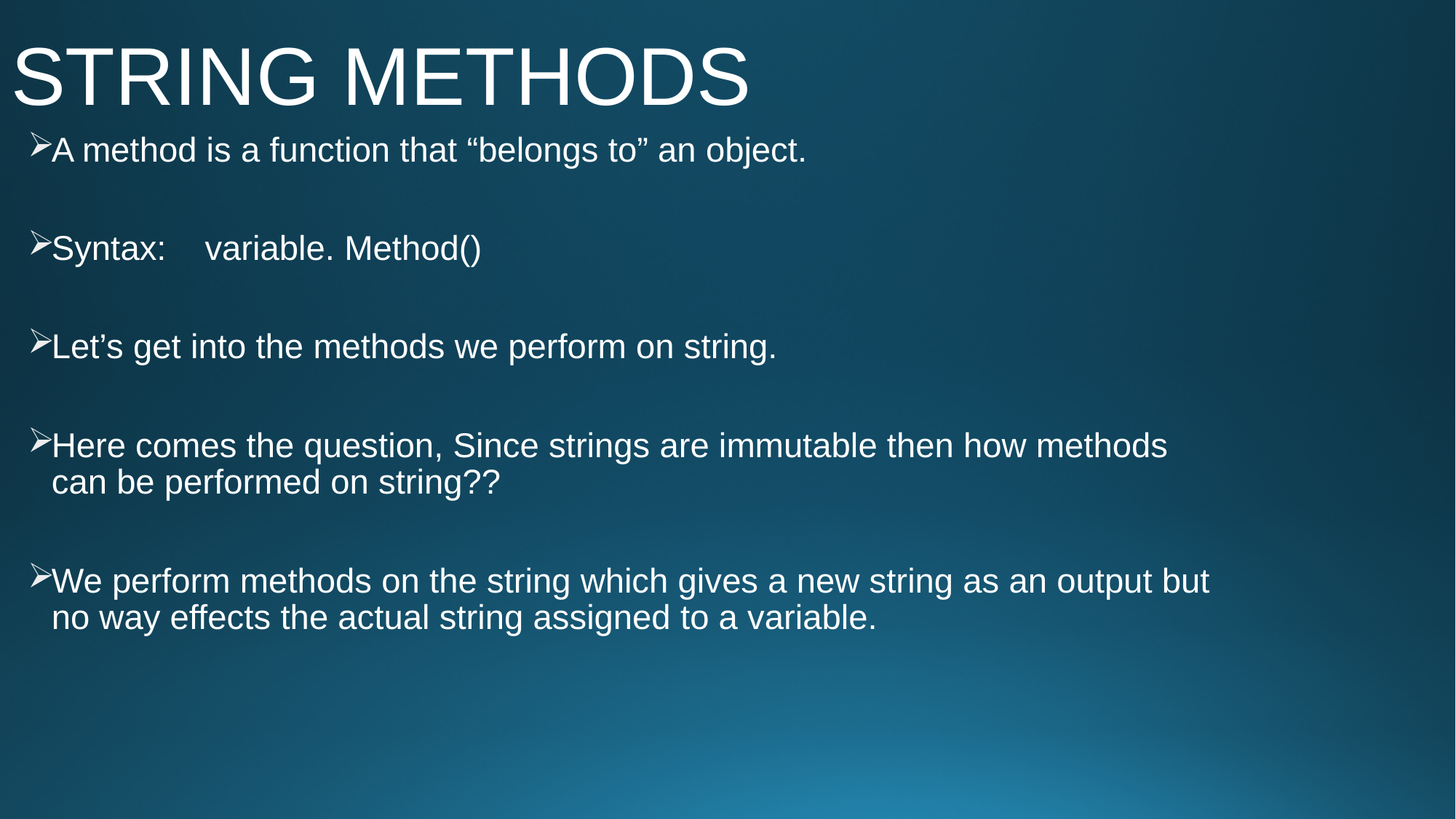

# STRING METHODS
A method is a function that “belongs to” an object.

Syntax:    variable. Method()

Let’s get into the methods we perform on string.

Here comes the question, Since strings are immutable then how methods can be performed on string??

We perform methods on the string which gives a new string as an output but no way effects the actual string assigned to a variable.